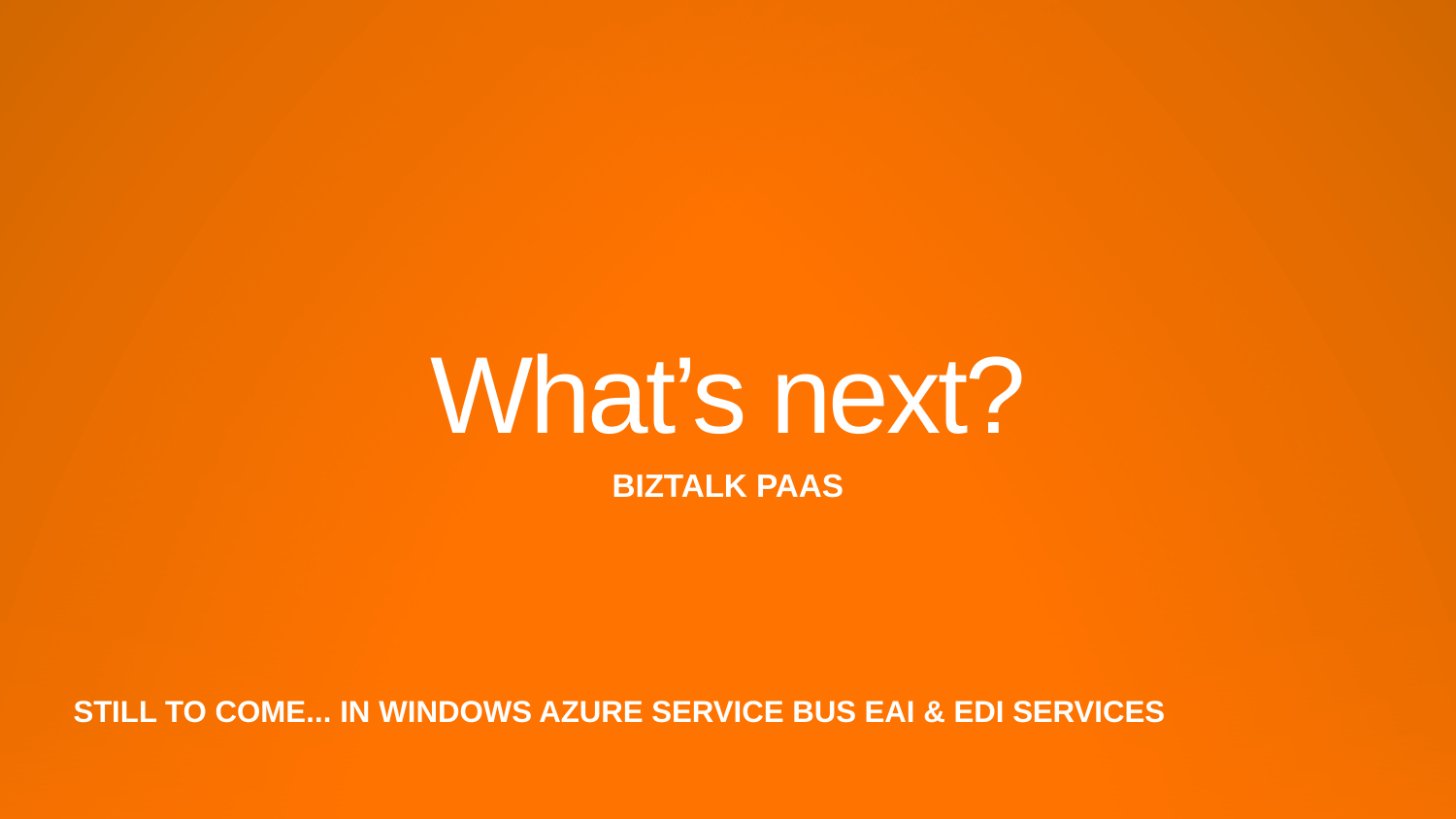

# What’s next?
BizTalk PaaS
Still to come... In Windows Azure Service Bus EAI & EDI Services